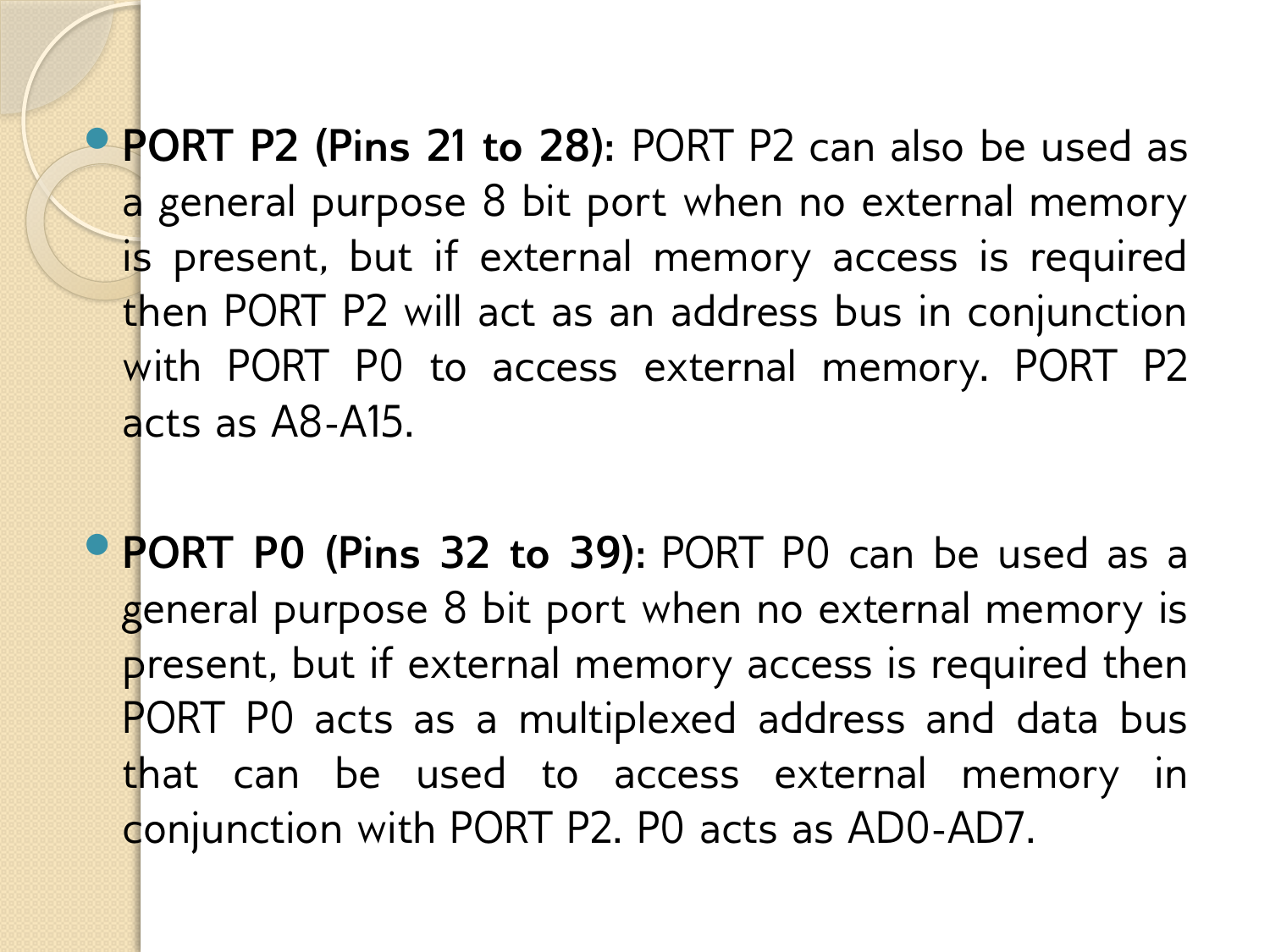

PORT P2 (Pins 21 to 28): PORT P2 can also be used as a general purpose 8 bit port when no external memory is present, but if external memory access is required then PORT P2 will act as an address bus in conjunction with PORT P0 to access external memory. PORT P2 acts as A8-A15.

PORT P0 (Pins 32 to 39): PORT P0 can be used as a general purpose 8 bit port when no external memory is present, but if external memory access is required then PORT P0 acts as a multiplexed address and data bus that can be used to access external memory in conjunction with PORT P2. P0 acts as AD0-AD7.